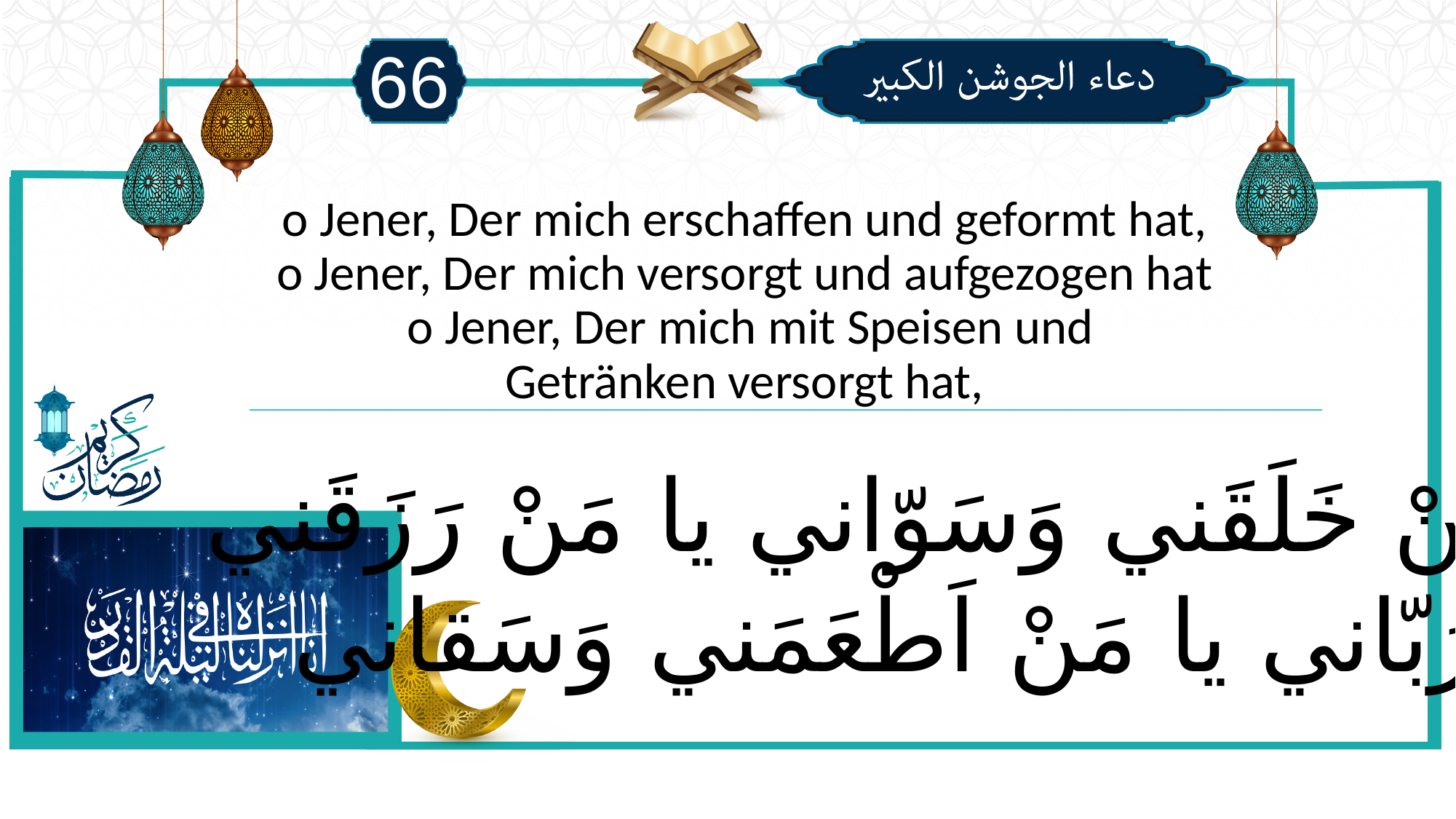

66
o Jener, Der mich erschaffen und geformt hat,
o Jener, Der mich versorgt und aufgezogen hat
 o Jener, Der mich mit Speisen und
Getränken versorgt hat,
يا مَنْ خَلَقَني وَسَوّاني يا مَنْ رَزَقَني
وَرَبّاني يا مَنْ اَطْعَمَني وَسَقاني